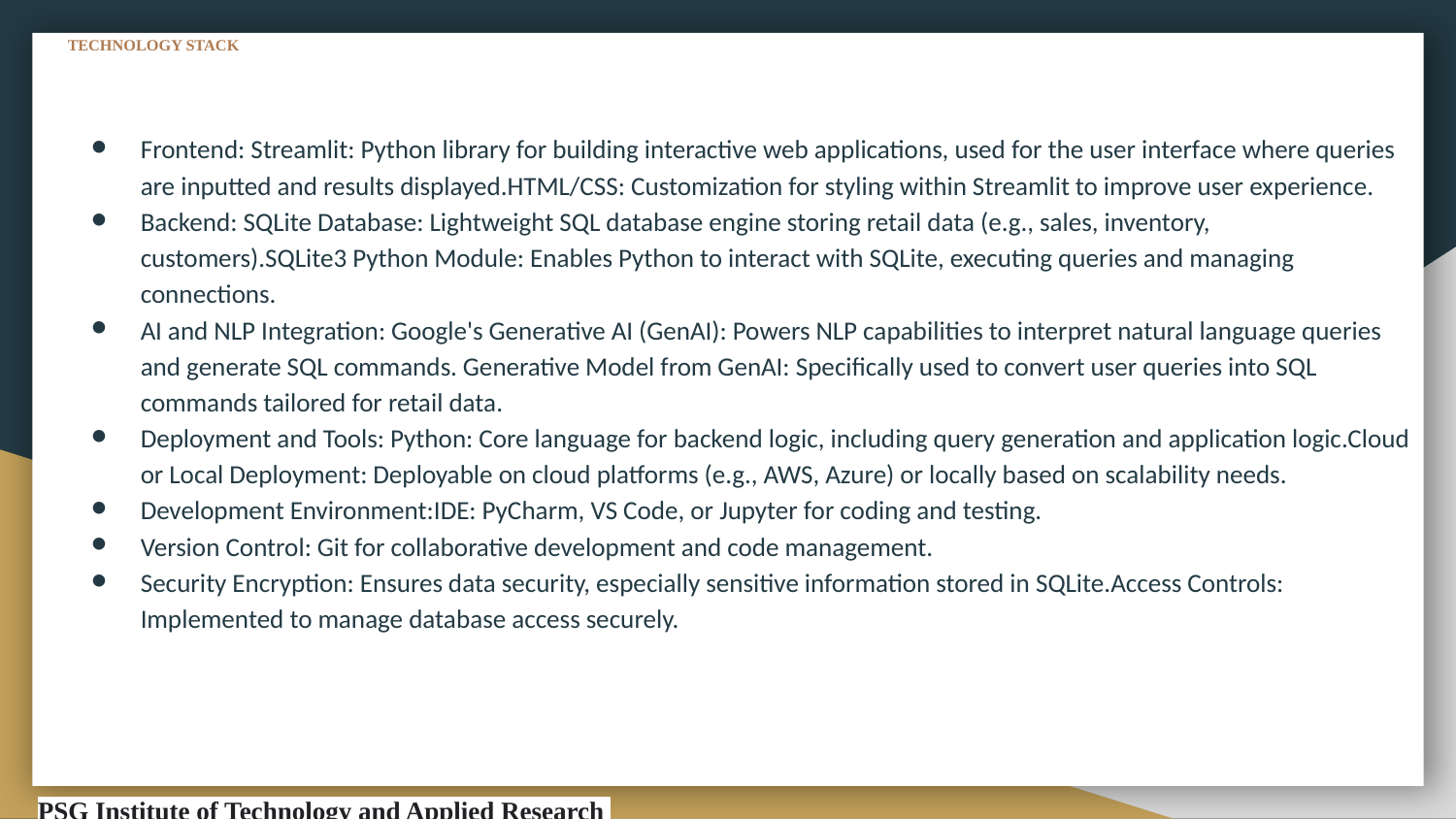

# TECHNOLOGY STACK
Frontend: Streamlit: Python library for building interactive web applications, used for the user interface where queries are inputted and results displayed.HTML/CSS: Customization for styling within Streamlit to improve user experience.
Backend: SQLite Database: Lightweight SQL database engine storing retail data (e.g., sales, inventory, customers).SQLite3 Python Module: Enables Python to interact with SQLite, executing queries and managing connections.
AI and NLP Integration: Google's Generative AI (GenAI): Powers NLP capabilities to interpret natural language queries and generate SQL commands. Generative Model from GenAI: Specifically used to convert user queries into SQL commands tailored for retail data.
Deployment and Tools: Python: Core language for backend logic, including query generation and application logic.Cloud or Local Deployment: Deployable on cloud platforms (e.g., AWS, Azure) or locally based on scalability needs.
Development Environment:IDE: PyCharm, VS Code, or Jupyter for coding and testing.
Version Control: Git for collaborative development and code management.
Security Encryption: Ensures data security, especially sensitive information stored in SQLite.Access Controls: Implemented to manage database access securely.
PSG Institute of Technology and Applied Research